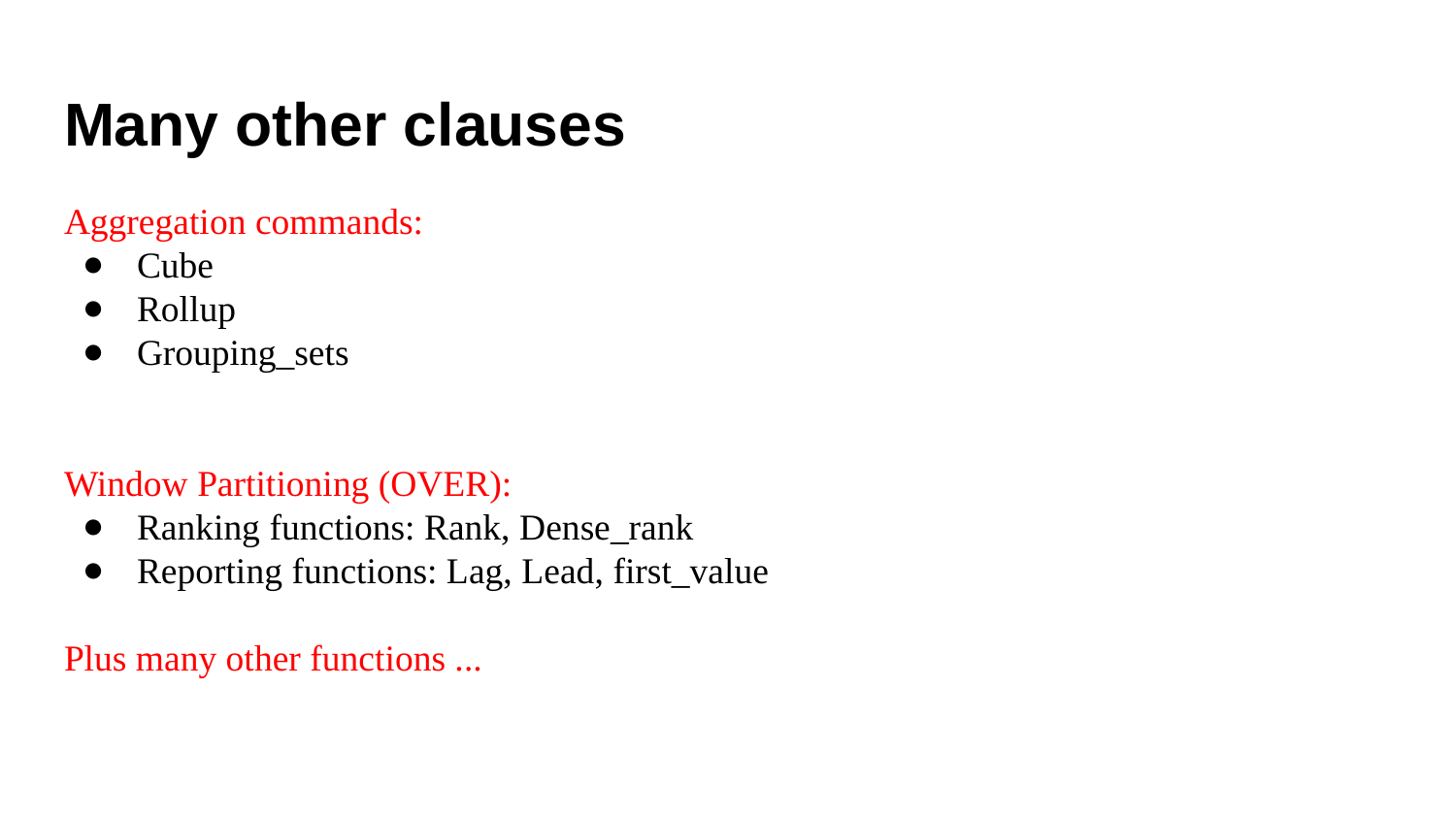

# Many other clauses
Aggregation commands:
Cube
Rollup
Grouping_sets

Window Partitioning (OVER):
Ranking functions: Rank, Dense_rank
Reporting functions: Lag, Lead, first_value

Plus many other functions ...